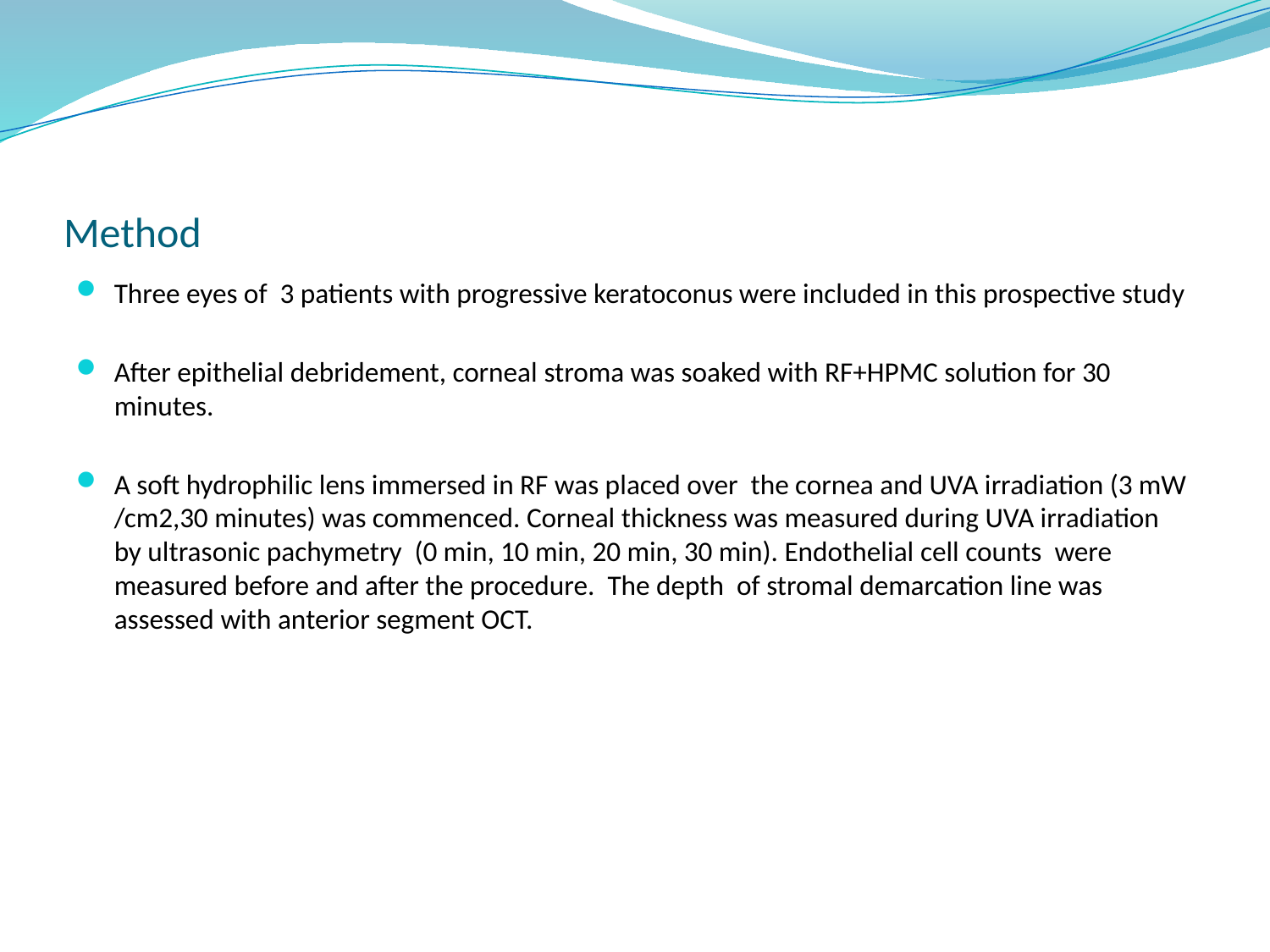

# Method
Three eyes of  3 patients with progressive keratoconus were included in this prospective study

After epithelial debridement, corneal stroma was soaked with RF+HPMC solution for 30 minutes.

A soft hydrophilic lens immersed in RF was placed over  the cornea and UVA irradiation (3 mW /cm2,30 minutes) was commenced. Corneal thickness was measured during UVA irradiation by ultrasonic pachymetry  (0 min, 10 min, 20 min, 30 min). Endothelial cell counts  were measured before and after the procedure.  The depth  of stromal demarcation line was assessed with anterior segment OCT.